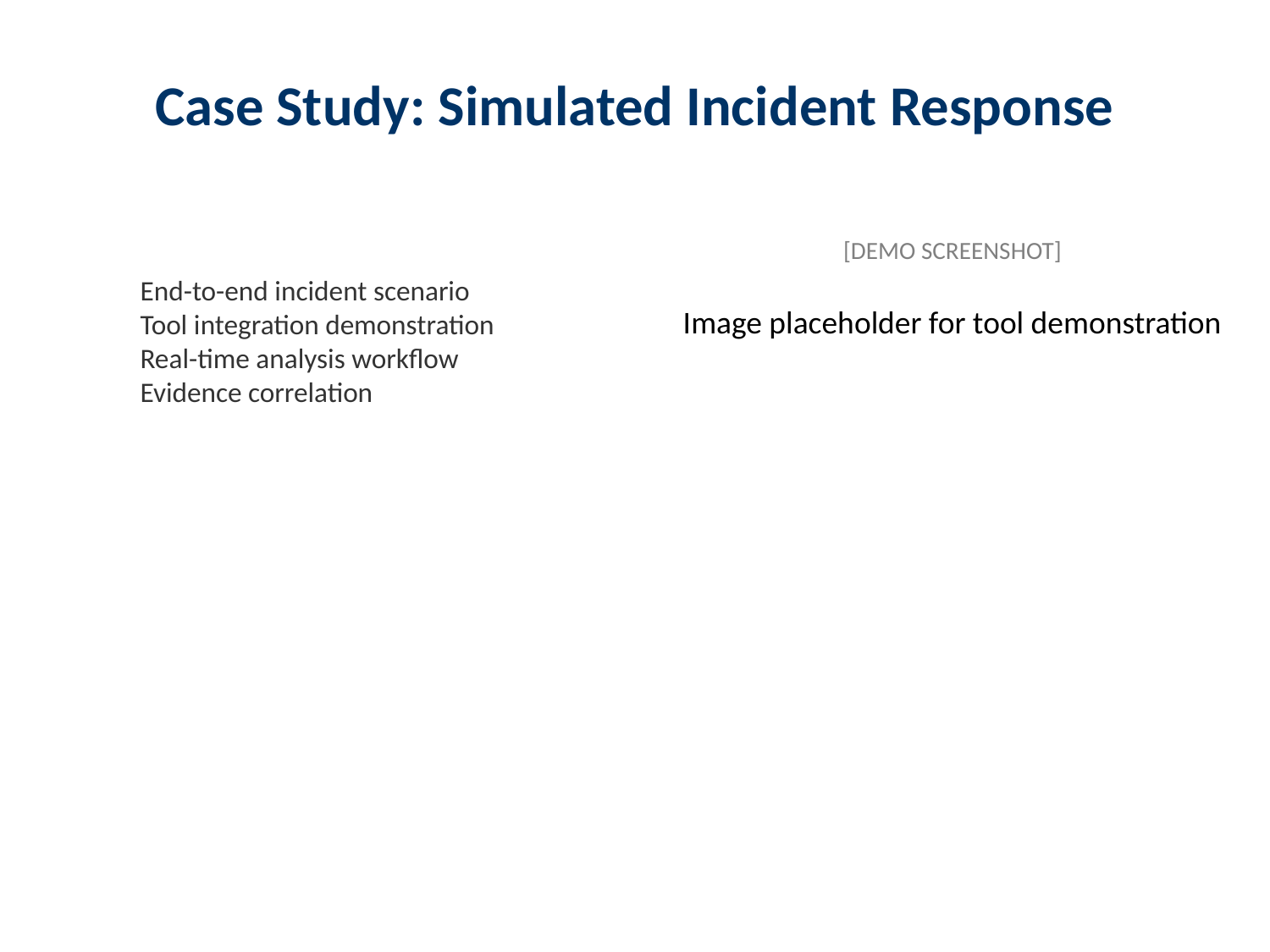

Case Study: Simulated Incident Response

End-to-end incident scenario
Tool integration demonstration
Real-time analysis workflow
Evidence correlation
[DEMO SCREENSHOT]

Image placeholder for tool demonstration
#